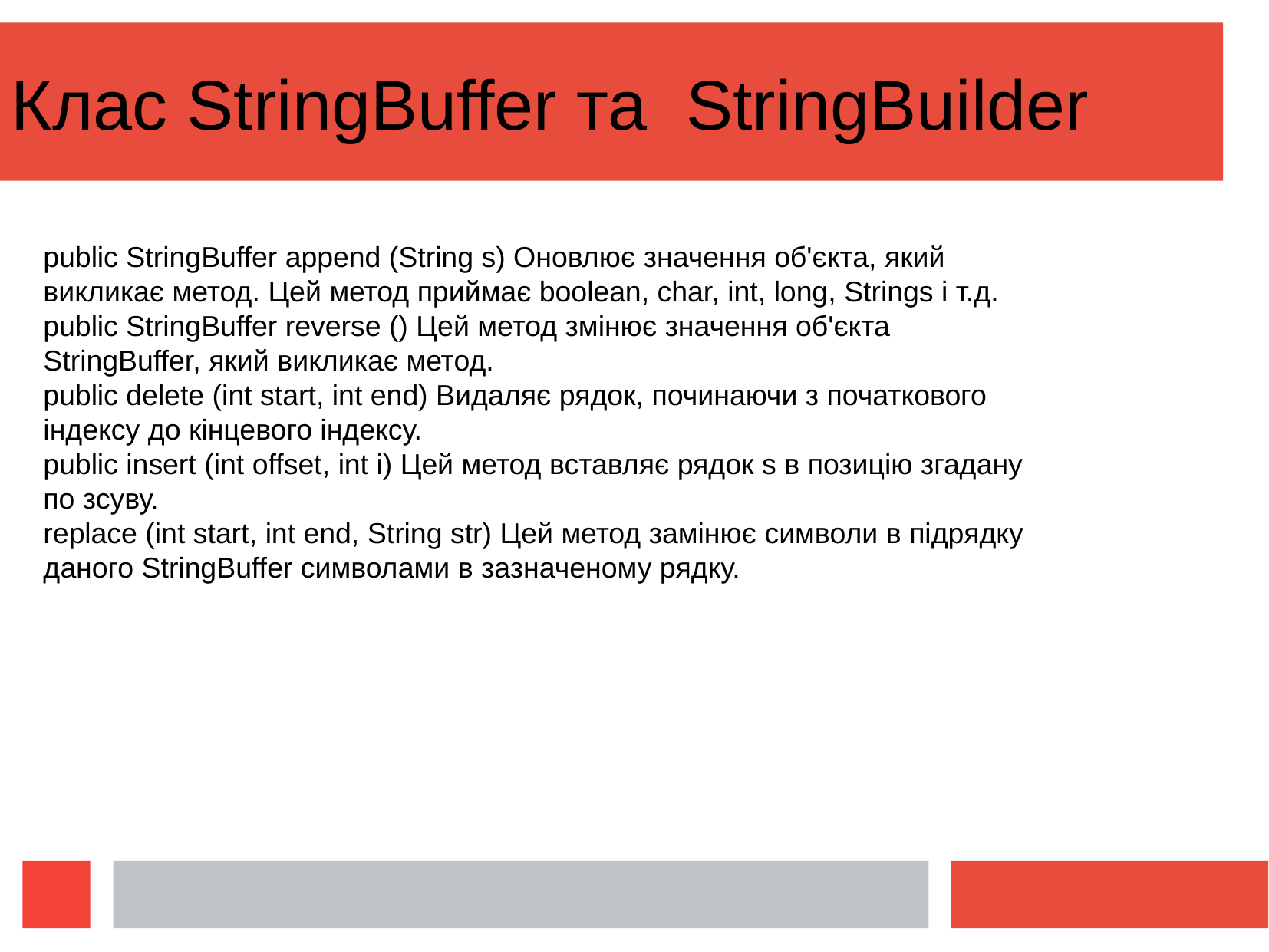

Клас StringBuffer та  StringBuilder
public StringBuffer append (String s) Оновлює значення об'єкта, який викликає метод. Цей метод приймає boolean, char, int, long, Strings і т.д.
public StringBuffer reverse () Цей метод змінює значення об'єкта StringBuffer, який викликає метод.
public delete (int start, int end) Видаляє рядок, починаючи з початкового індексу до кінцевого індексу.
public insert (int offset, int i) Цей метод вставляє рядок s в позицію згадану по зсуву.
replace (int start, int end, String str) Цей метод замінює символи в підрядку даного StringBuffer символами в зазначеному рядку.